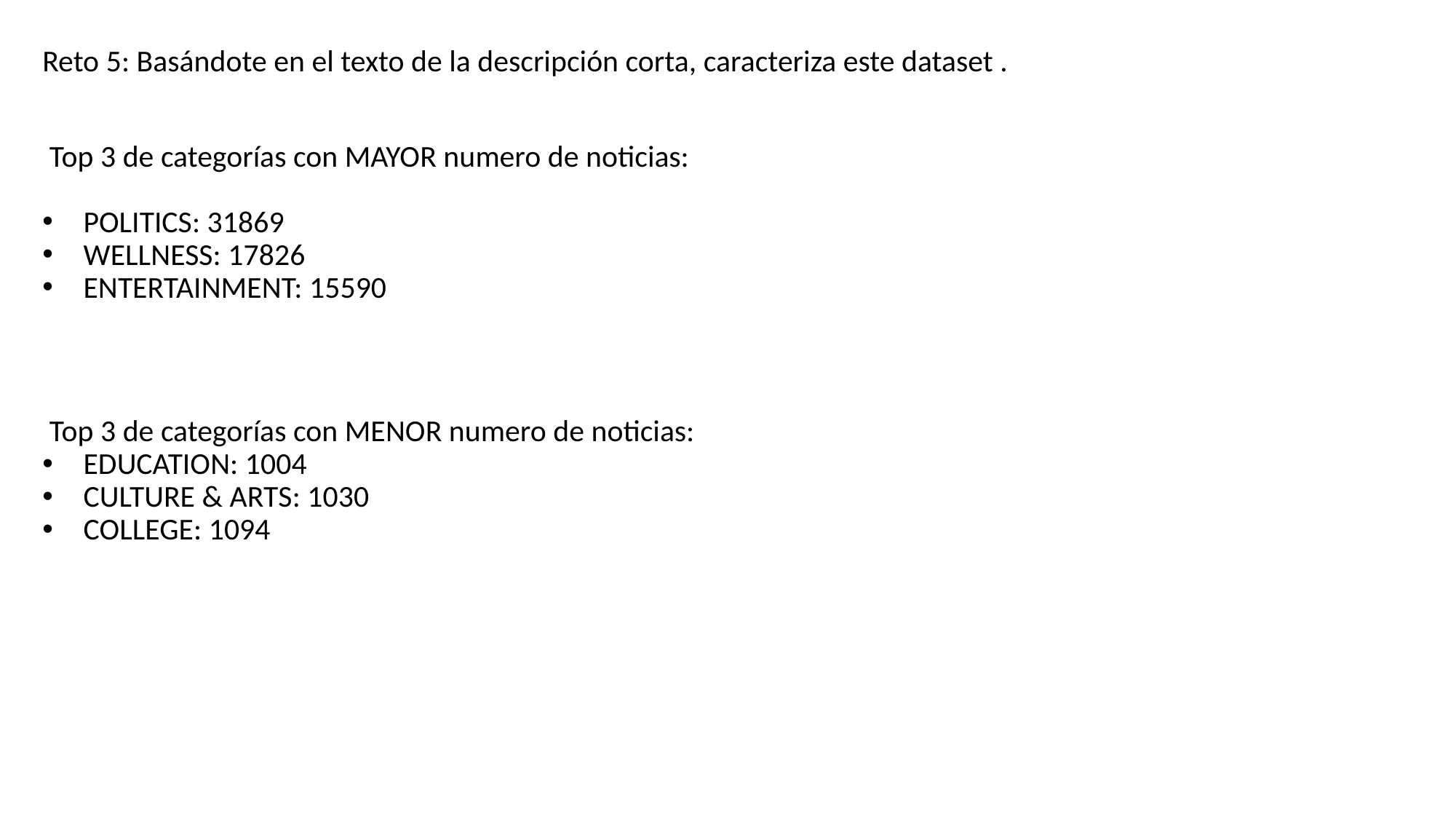

# Reto 5: Basándote en el texto de la descripción corta, caracteriza este dataset .
 Top 3 de categorías con MAYOR numero de noticias:

POLITICS: 31869
WELLNESS: 17826
ENTERTAINMENT: 15590

 Top 3 de categorías con MENOR numero de noticias:
EDUCATION: 1004
CULTURE & ARTS: 1030
COLLEGE: 1094